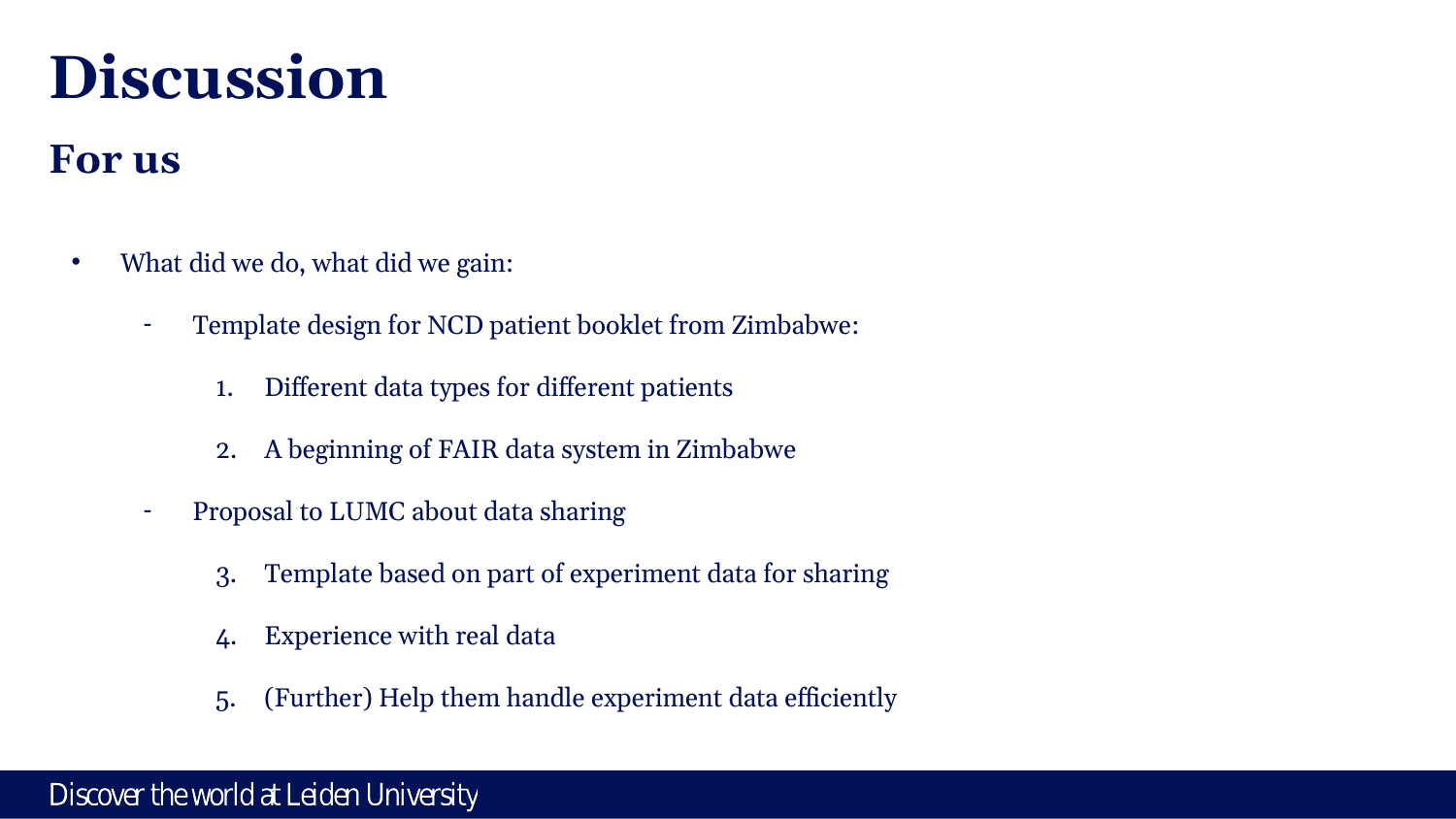

# Discussion
For us
What did we do, what did we gain:
Template design for NCD patient booklet from Zimbabwe:
Different data types for different patients
A beginning of FAIR data system in Zimbabwe
Proposal to LUMC about data sharing
Template based on part of experiment data for sharing
Experience with real data
(Further) Help them handle experiment data efficiently